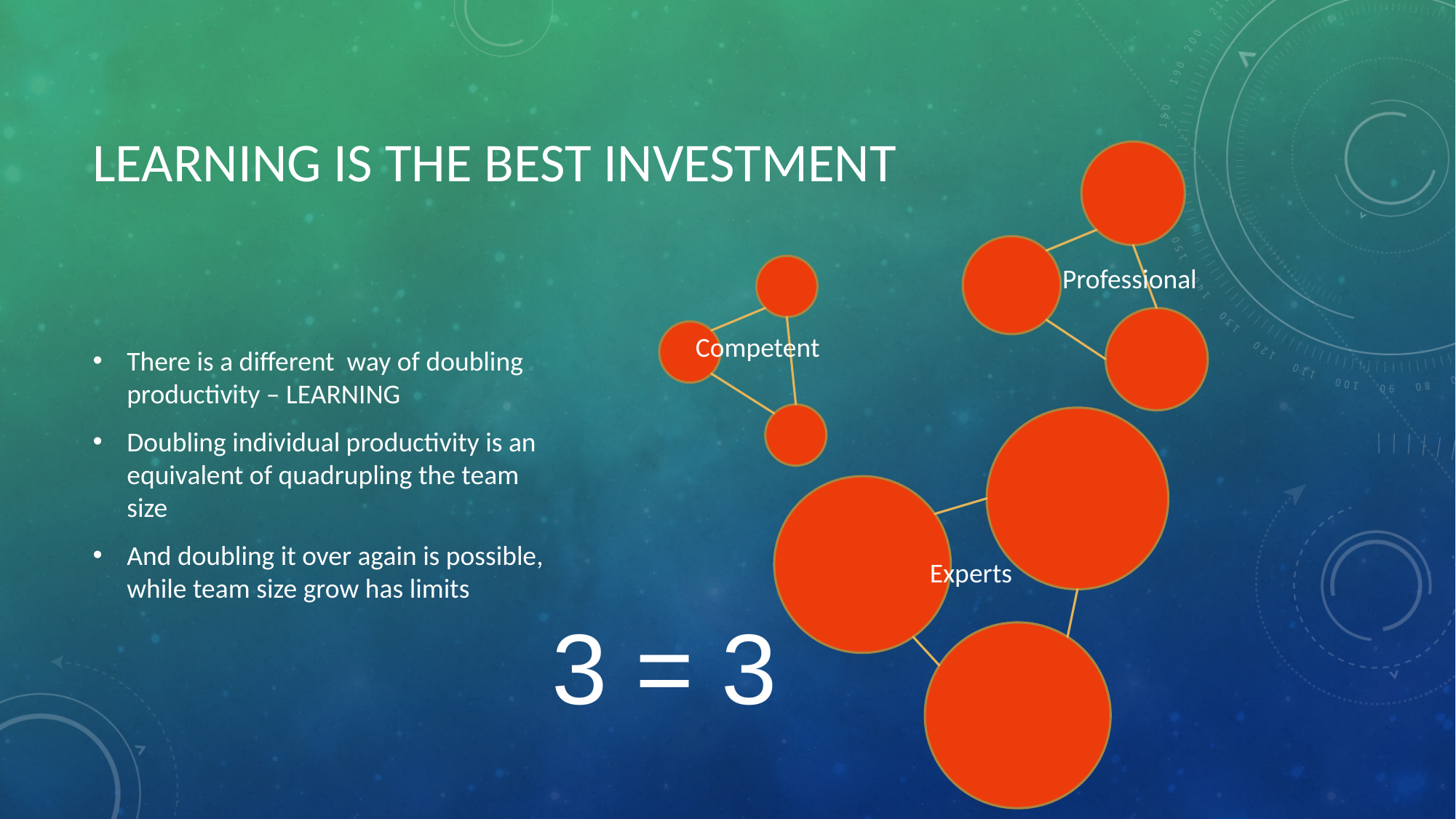

# Learning is the best investment

There is a different  way of doubling productivity – LEARNING
Doubling individual productivity is an equivalent of quadrupling the team size
And doubling it over again is possible, while team size grow has limits

Professional

Competent

Experts
3 = 3